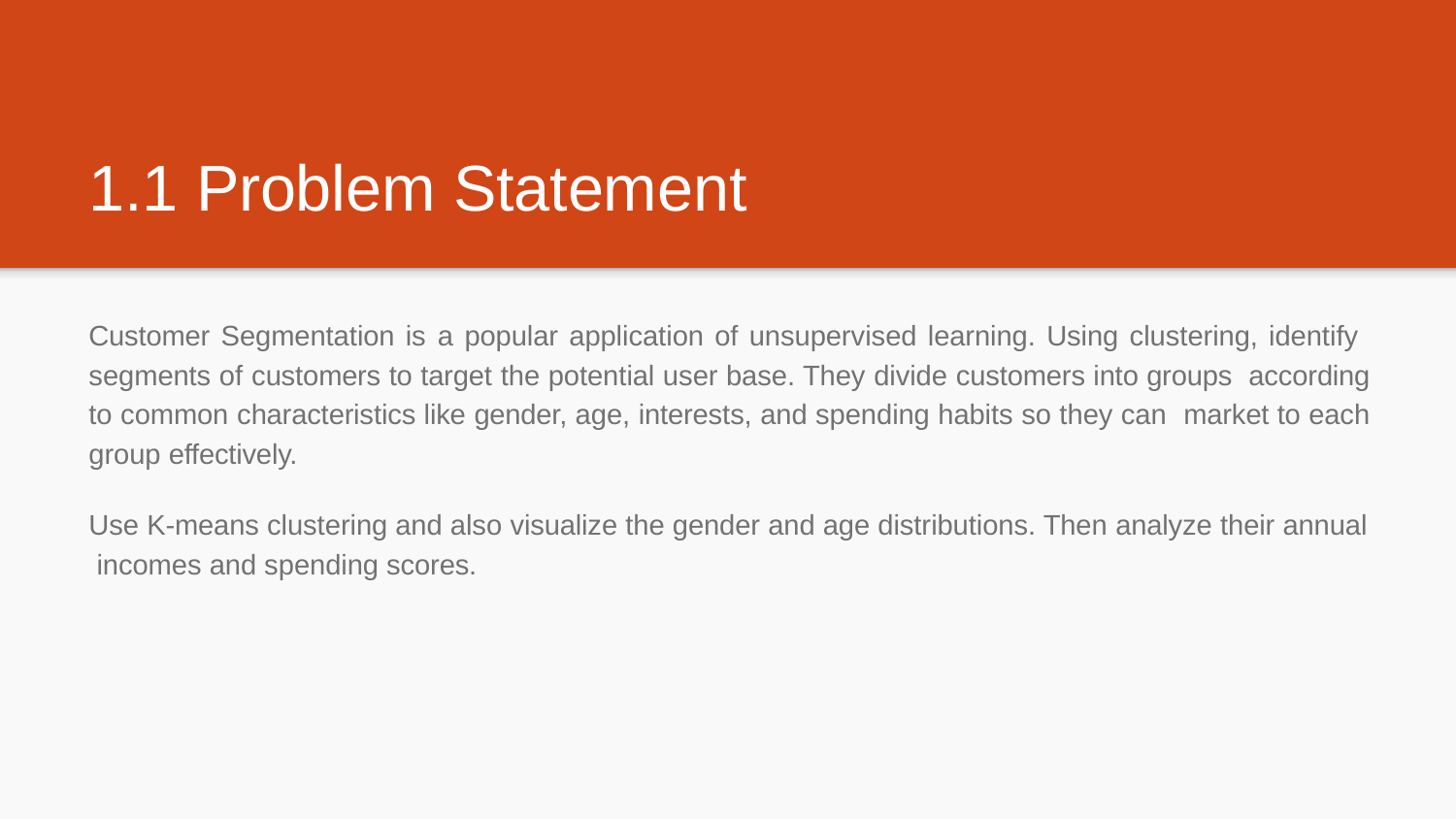

# 1.1 Problem Statement

Customer Segmentation is a popular application of unsupervised learning. Using clustering, identify  segments of customers to target the potential user base. They divide customers into groups  according to common characteristics like gender, age, interests, and spending habits so they can  market to each group effectively.

Use K-means clustering and also visualize the gender and age distributions. Then analyze their annual  incomes and spending scores.